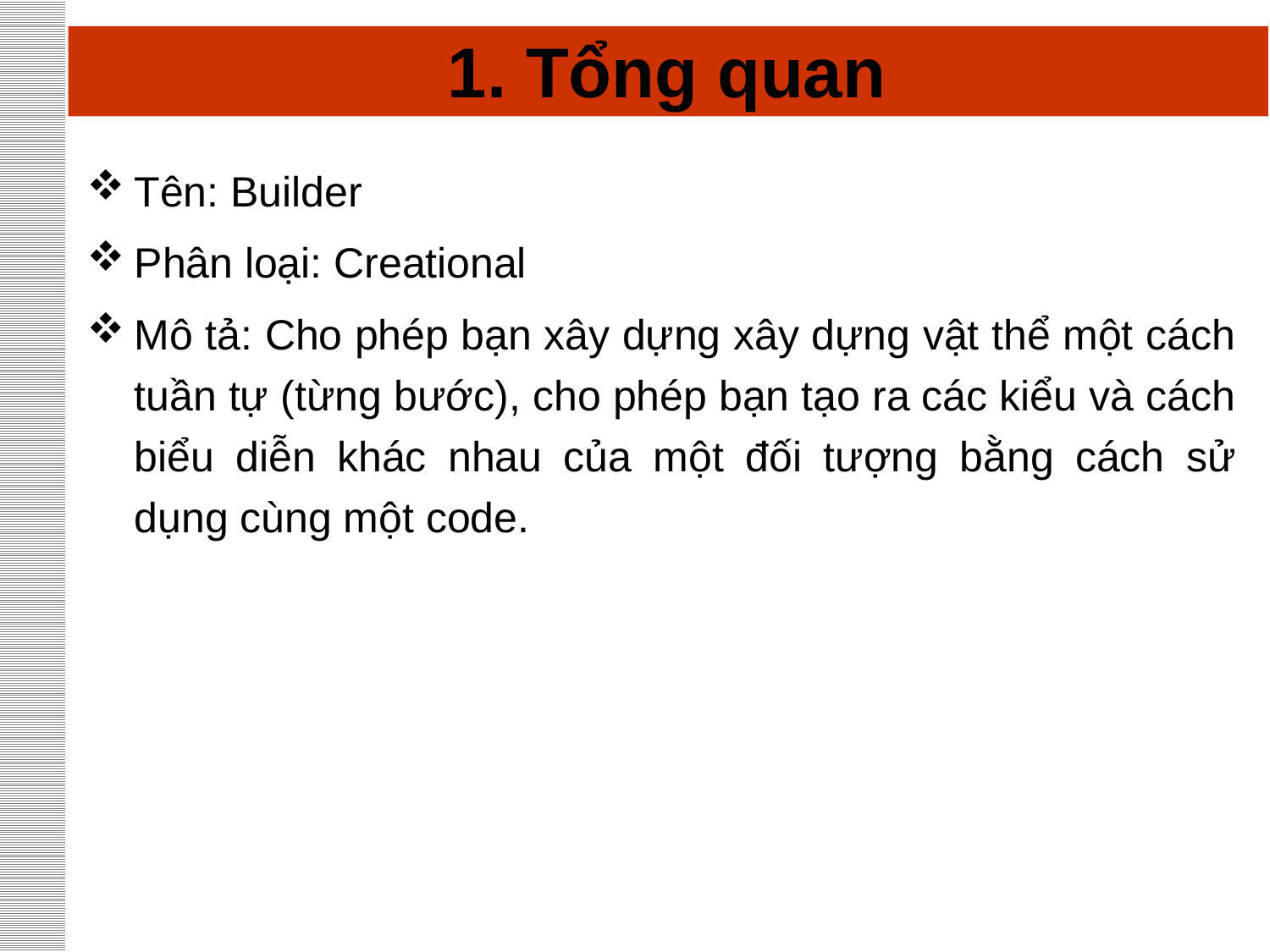

# 1. Tổng quan
Tên: Builder
Phân loại: Creational
Mô tả: Cho phép bạn xây dựng xây dựng vật thể một cách tuần tự (từng bước), cho phép bạn tạo ra các kiểu và cách biểu diễn khác nhau của một đối tượng bằng cách sử dụng cùng một code.